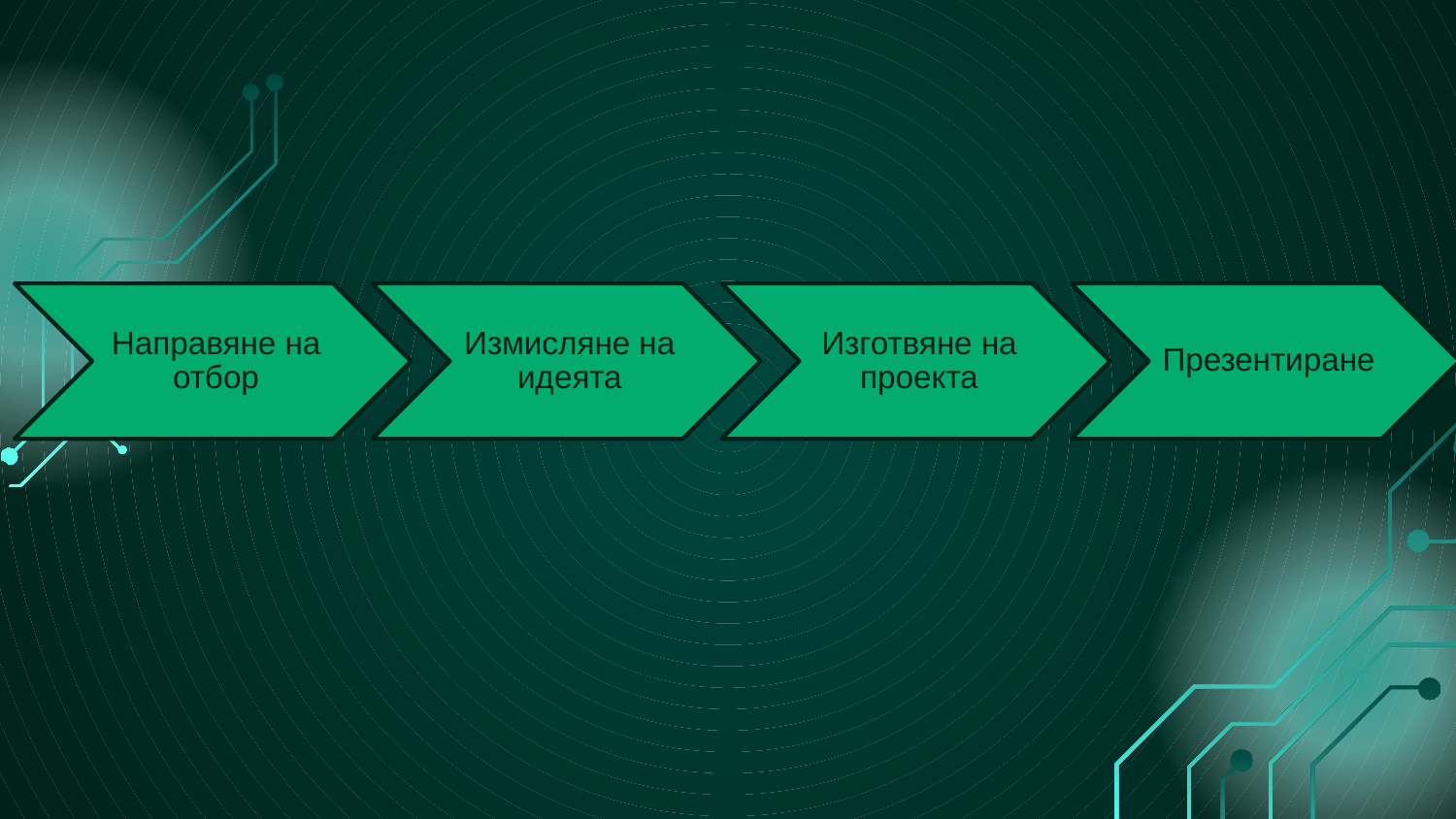

Направяне на отбор
Измисляне на идеята
Изготвяне на проекта
Презентиране